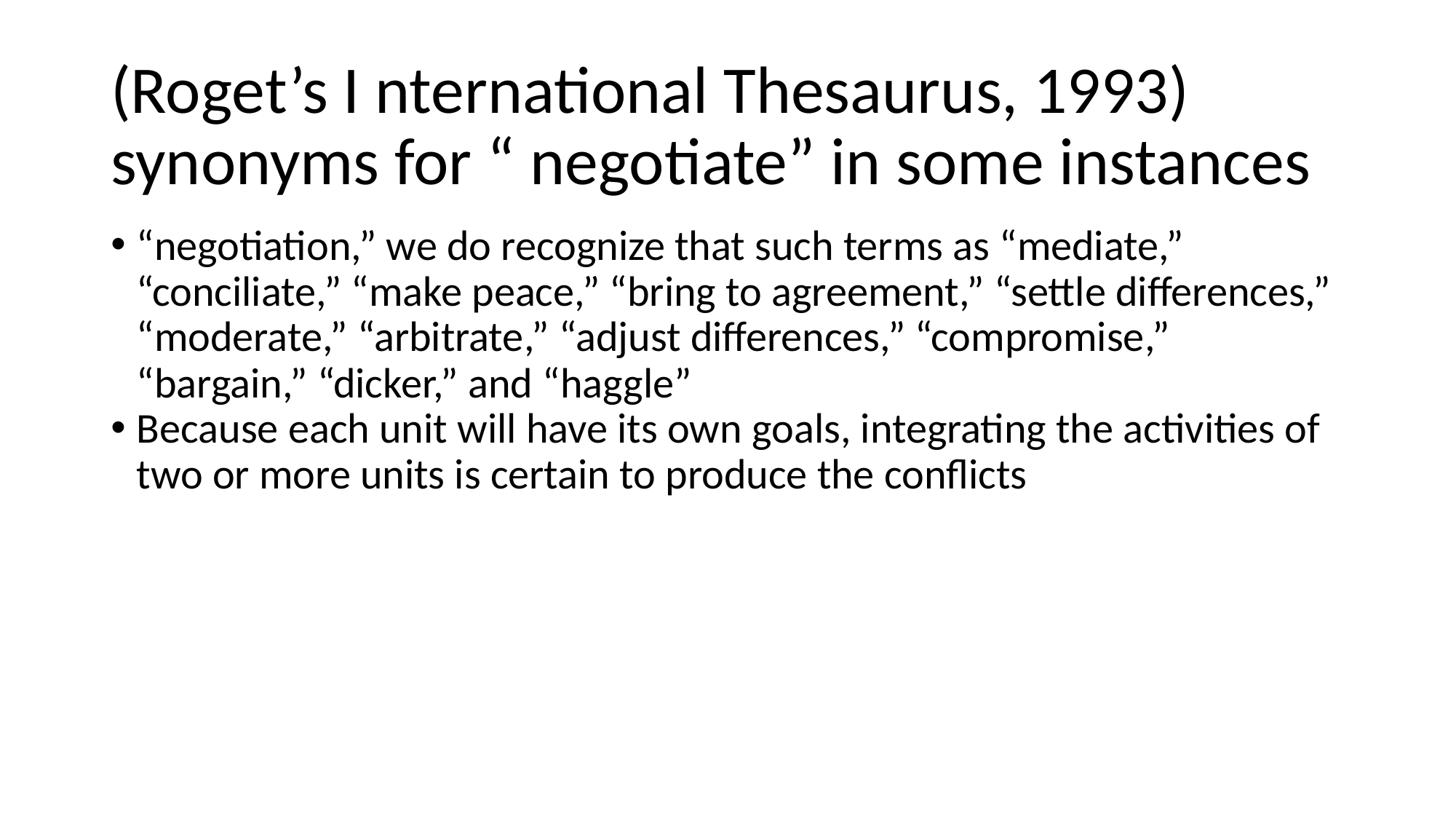

(Roget’s I nternational Thesaurus, 1993)
synonyms for “ negotiate” in some instances
“negotiation,” we do recognize that such terms as “mediate,” “conciliate,” “make peace,” “bring to agreement,” “settle differences,” “moderate,” “arbitrate,” “adjust differences,” “compromise,” “bargain,” “dicker,” and “haggle”
Because each unit will have its own goals, integrating the activities of two or more units is certain to produce the conﬂicts